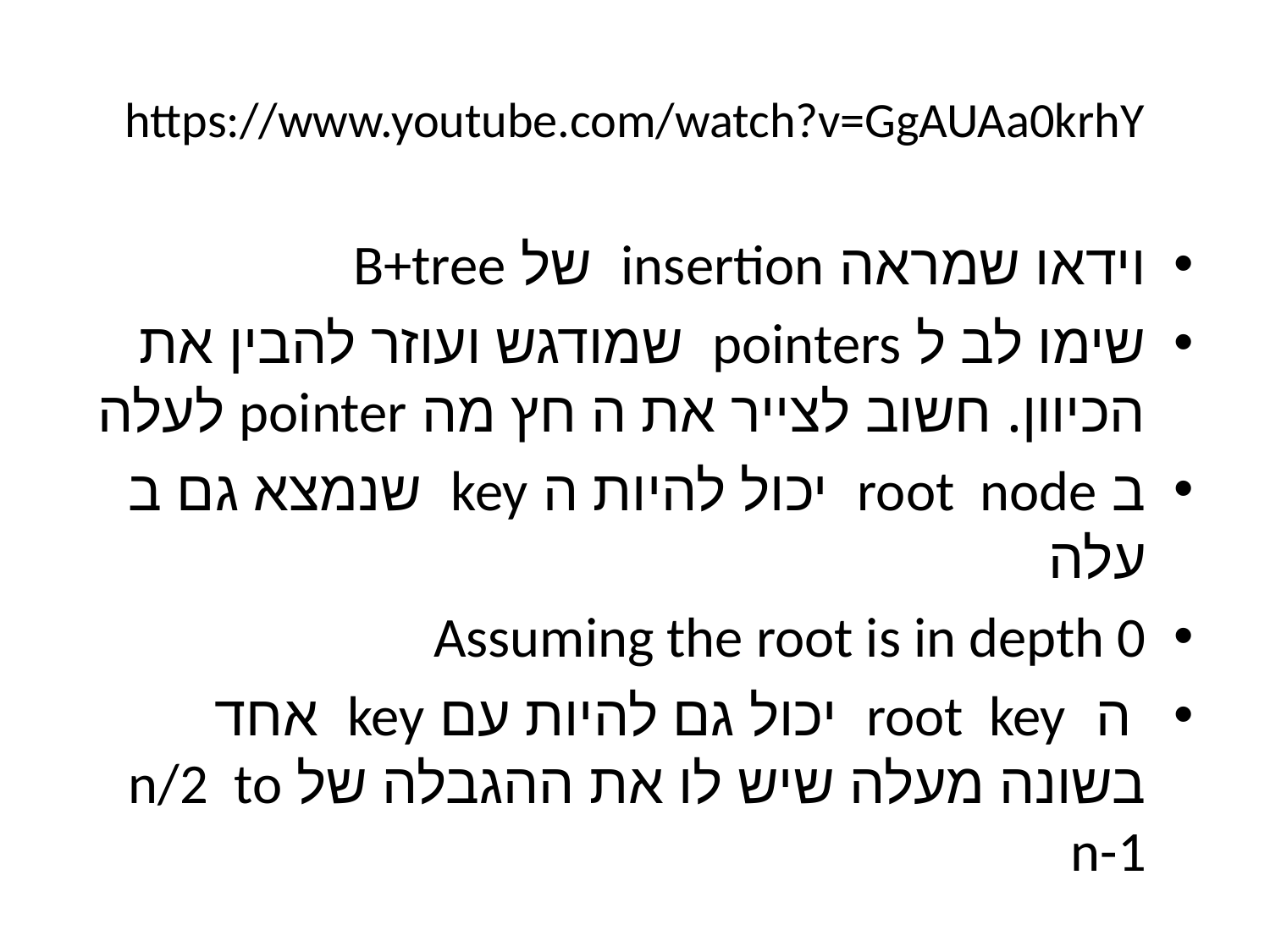

# https://www.youtube.com/watch?v=GgAUAa0krhY
וידאו שמראה insertion  של B+tree
שימו לב ל pointers  שמודגש ועוזר להבין את הכיוון. חשוב לצייר את ה חץ מה pointer לעלה
ב root  node  יכול להיות ה key  שנמצא גם ב עלה
Assuming the root is in depth 0
 ה  root  key  יכול גם להיות עם key  אחד בשונה מעלה שיש לו את ההגבלה של n/2  to n-1